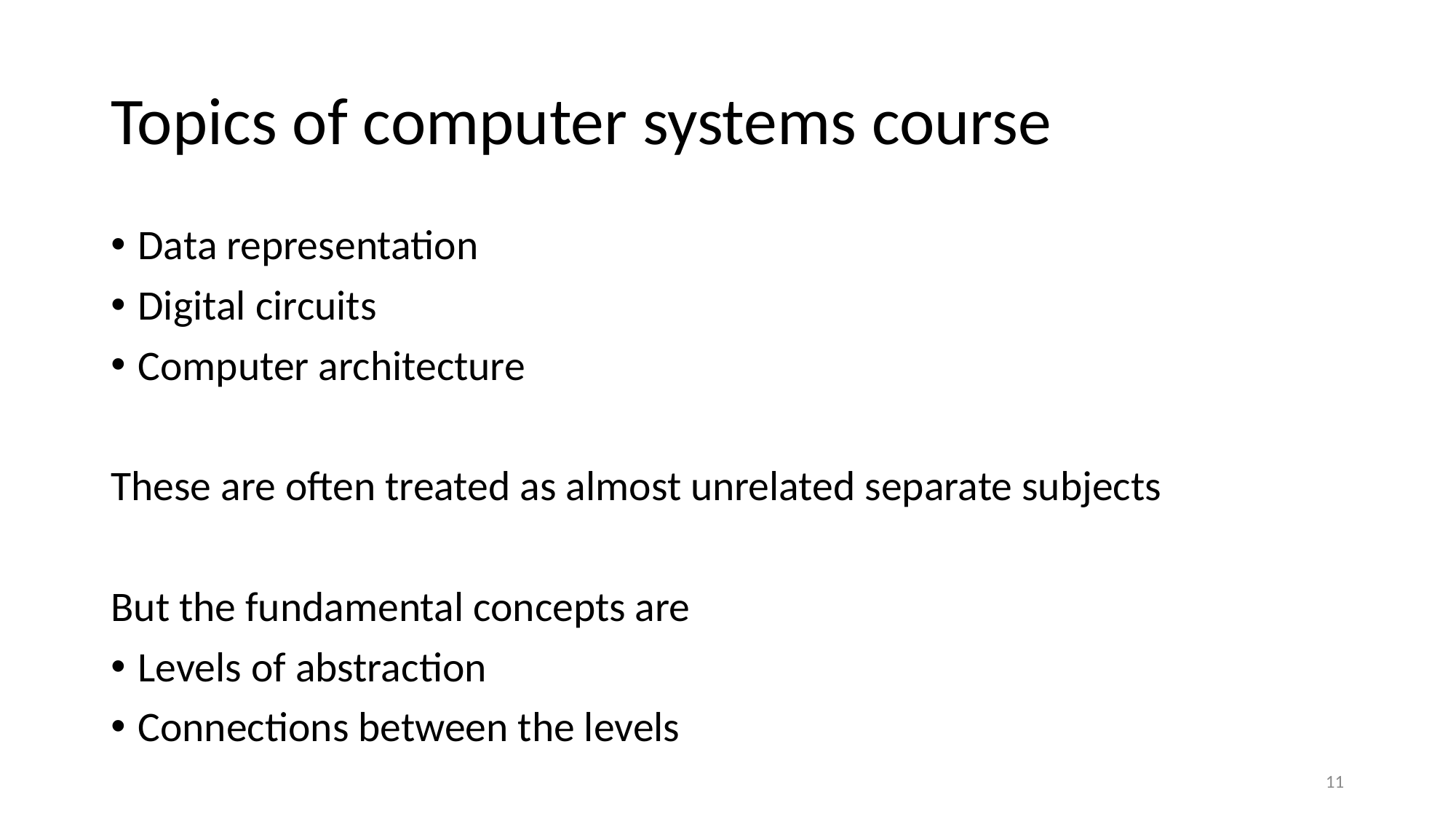

# Topics of computer systems course
Data representation
Digital circuits
Computer architecture

These are often treated as almost unrelated separate subjects

But the fundamental concepts are
Levels of abstraction
Connections between the levels

11